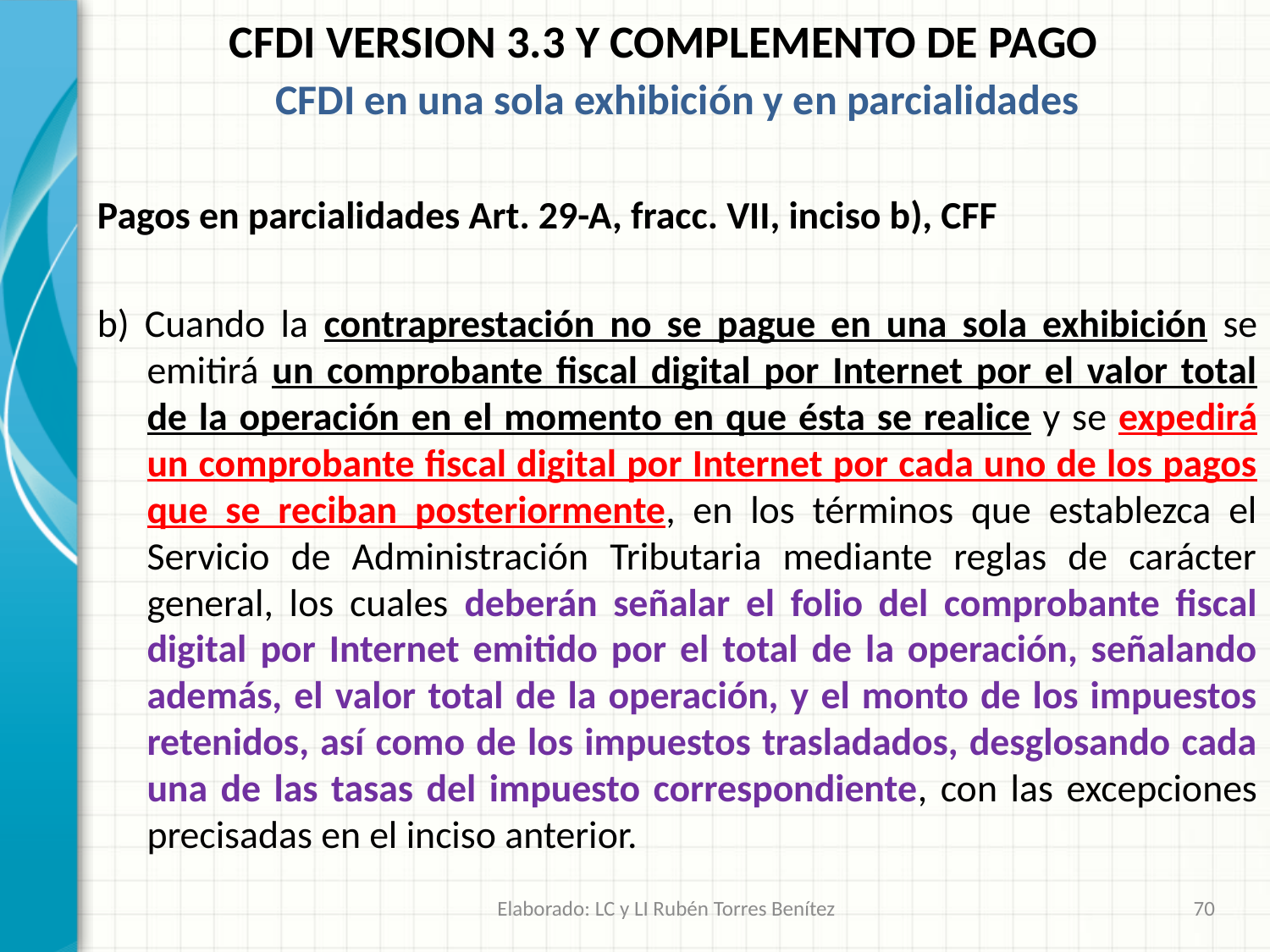

CFDI VERSION 3.3 Y COMPLEMENTO DE PAGO
CFDI en una sola exhibición y en parcialidades

Pagos en parcialidades Art. 29-A, fracc. VII, inciso b), CFF

b) Cuando la contraprestación no se pague en una sola exhibición se emitirá un comprobante fiscal digital por Internet por el valor total de la operación en el momento en que ésta se realice y se expedirá un comprobante fiscal digital por Internet por cada uno de los pagos que se reciban posteriormente, en los términos que establezca el Servicio de Administración Tributaria mediante reglas de carácter general, los cuales deberán señalar el folio del comprobante fiscal digital por Internet emitido por el total de la operación, señalando además, el valor total de la operación, y el monto de los impuestos retenidos, así como de los impuestos trasladados, desglosando cada una de las tasas del impuesto correspondiente, con las excepciones precisadas en el inciso anterior.

Elaborado: LC y LI Rubén Torres Benítez
70